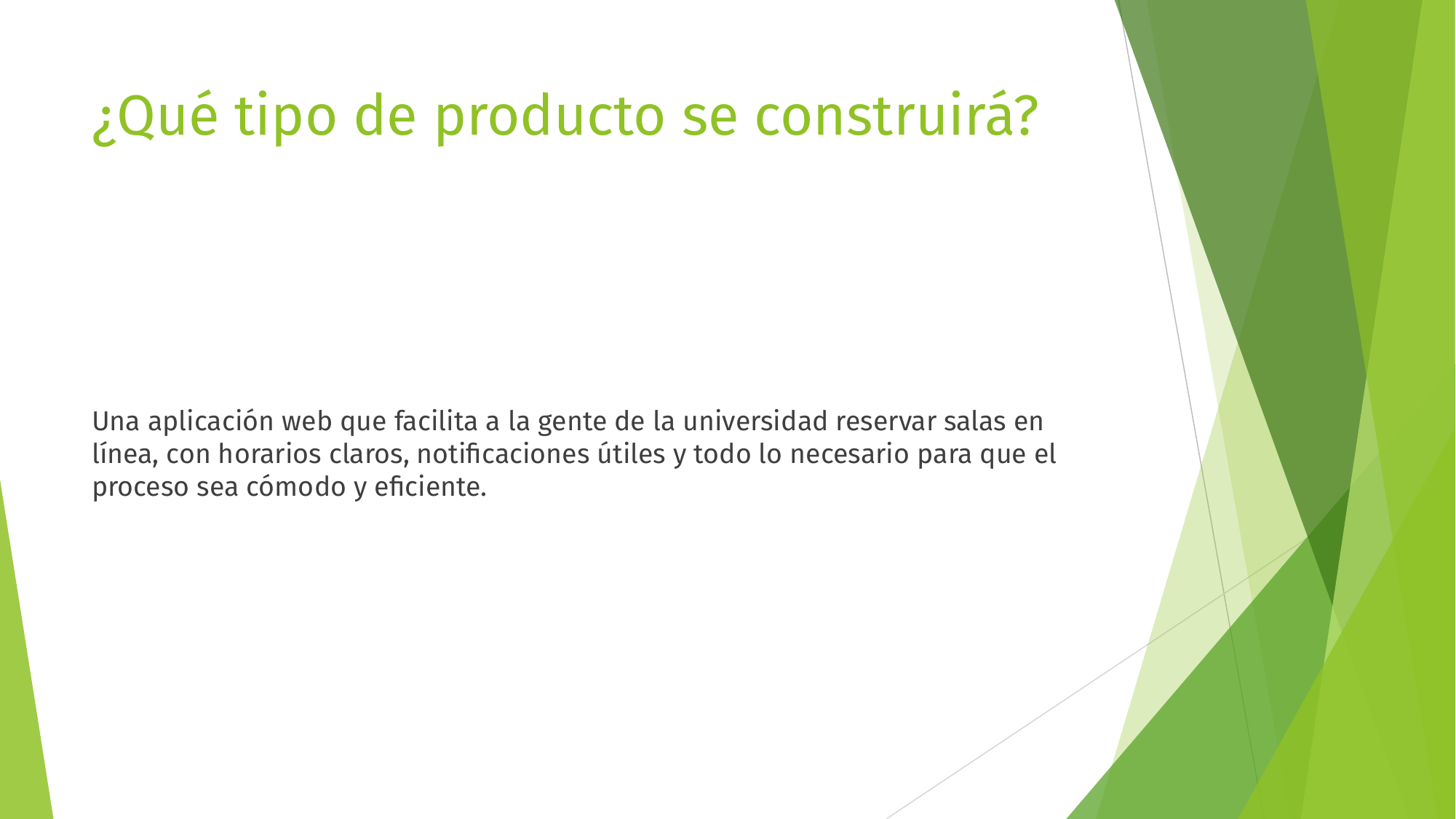

# ¿Qué tipo de producto se construirá?
Una aplicación web que facilita a la gente de la universidad reservar salas en línea, con horarios claros, notificaciones útiles y todo lo necesario para que el proceso sea cómodo y eficiente.